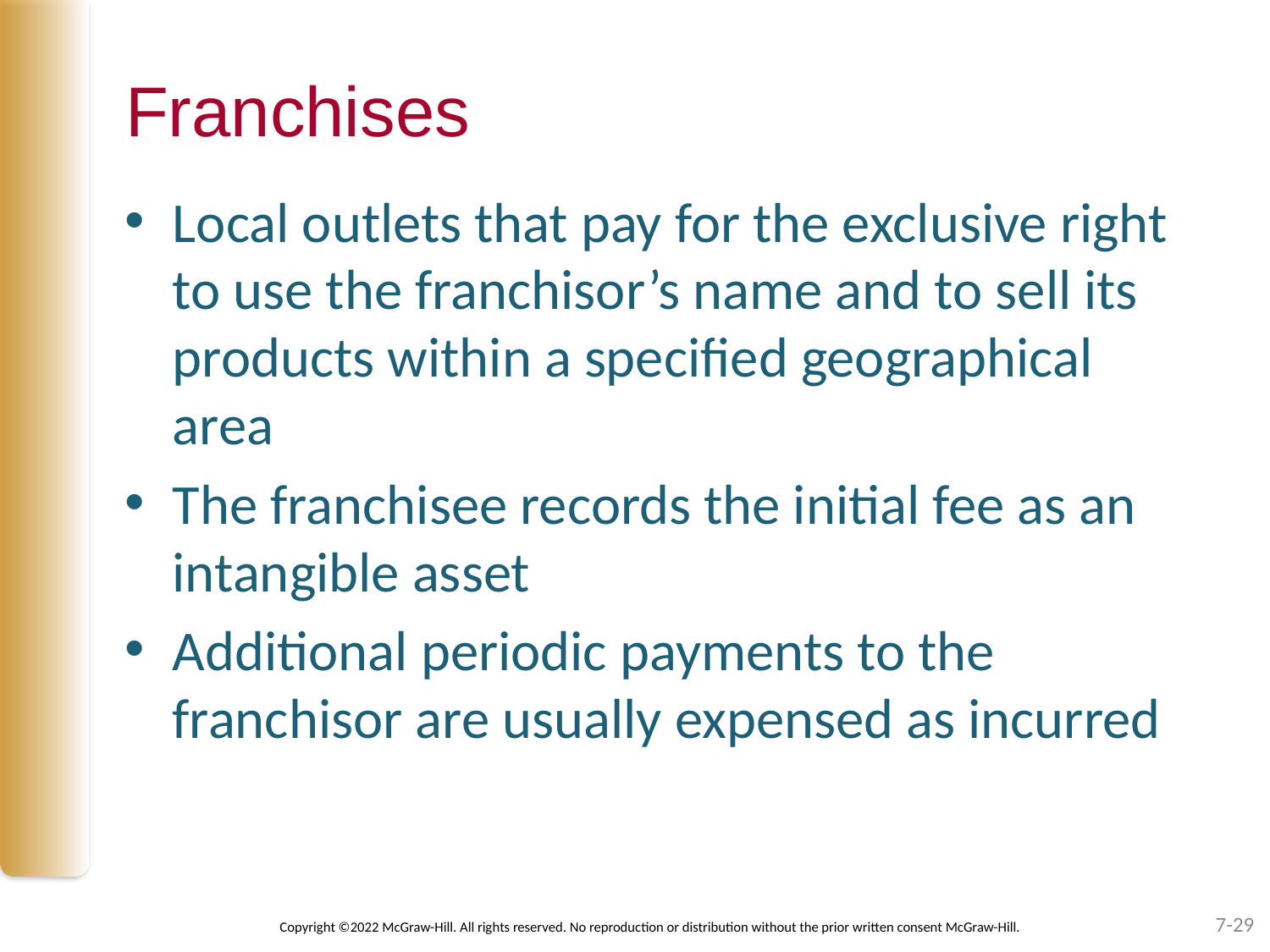

# Franchises
Local outlets that pay for the exclusive right to use the franchisor’s name and to sell its products within a specified geographical area
The franchisee records the initial fee as an intangible asset
Additional periodic payments to the franchisor are usually expensed as incurred
7-29
Copyright ©2022 McGraw-Hill. All rights reserved. No reproduction or distribution without the prior written consent McGraw-Hill.